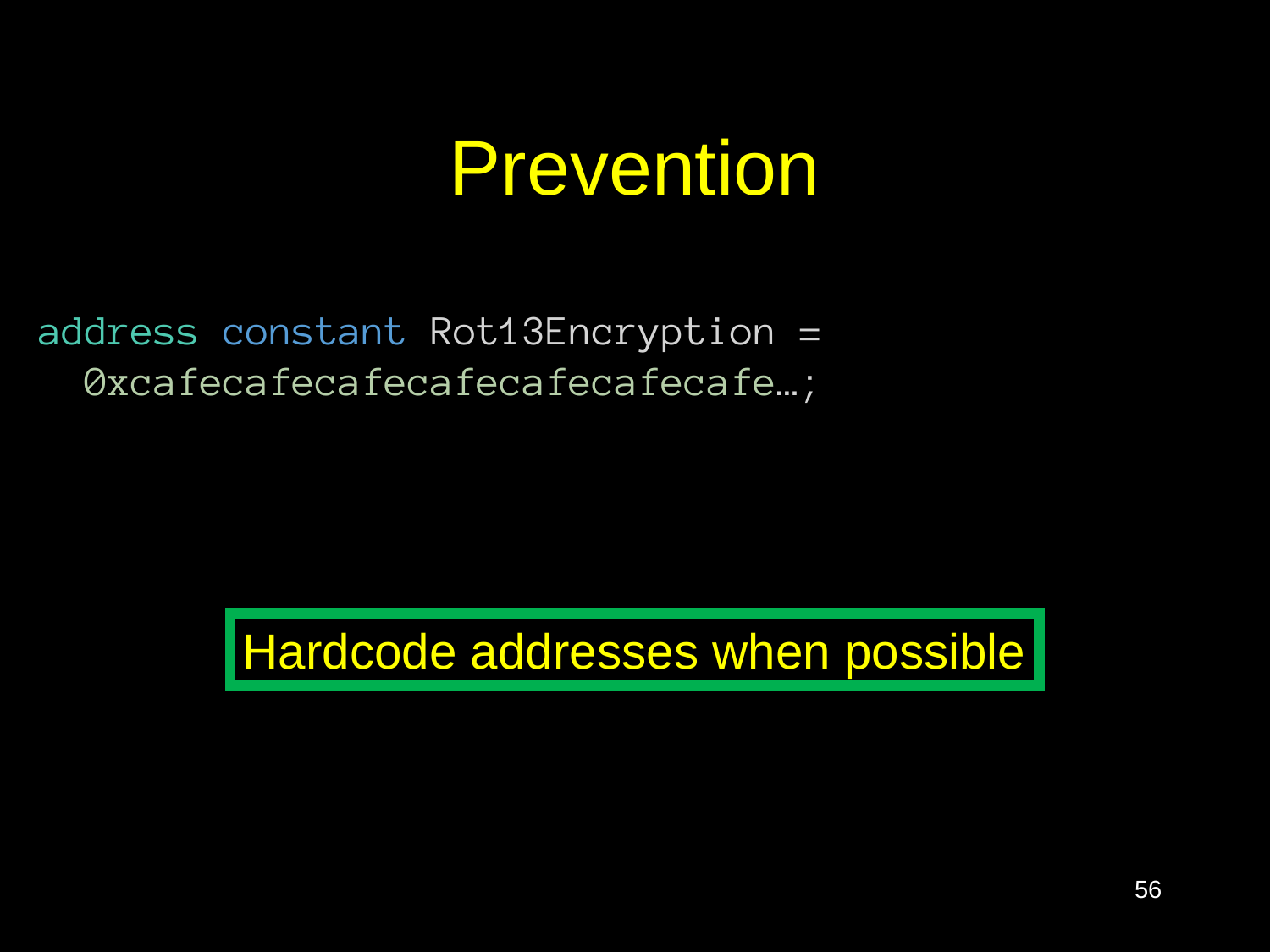

# Prevention
address constant Rot13Encryption =
  0xcafecafecafecafecafecafecafe…;
Hardcode addresses when possible
56